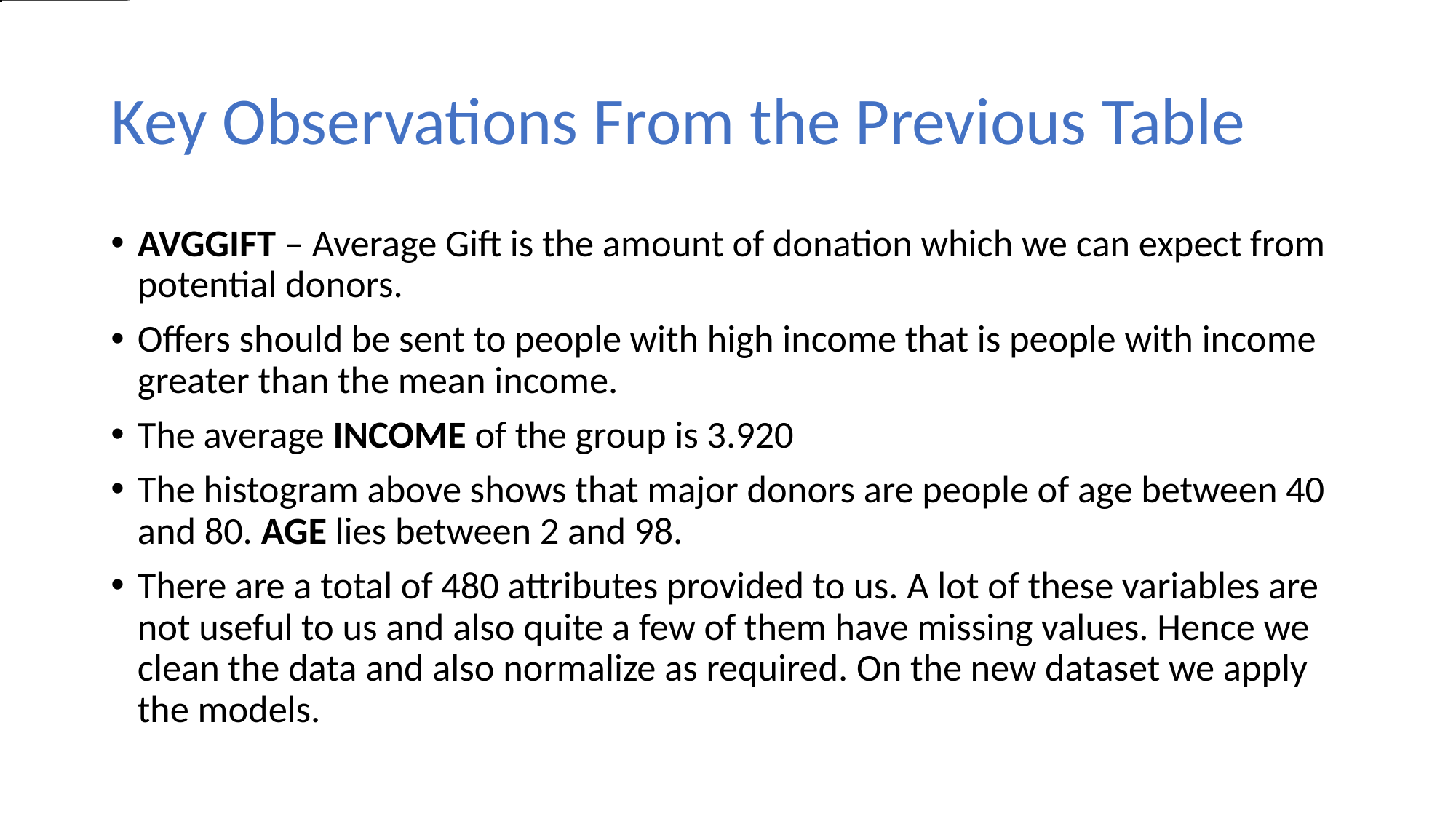

# Key Observations From the Previous Table
AVGGIFT – Average Gift is the amount of donation which we can expect from potential donors.
Offers should be sent to people with high income that is people with income greater than the mean income.
The average INCOME of the group is 3.920
The histogram above shows that major donors are people of age between 40 and 80. AGE lies between 2 and 98.
There are a total of 480 attributes provided to us. A lot of these variables are not useful to us and also quite a few of them have missing values. Hence we clean the data and also normalize as required. On the new dataset we apply the models.